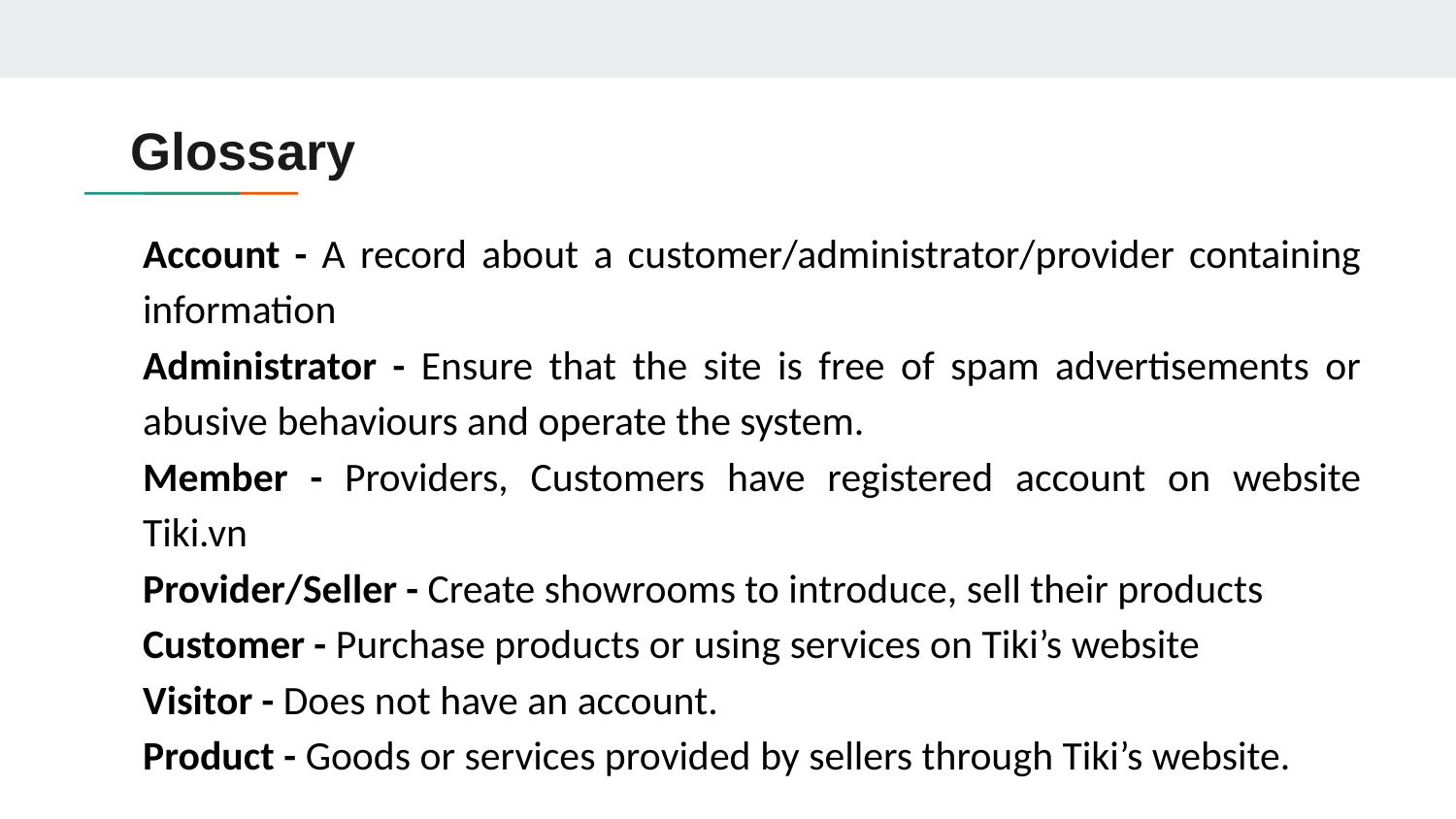

# Glossary
Account - A record about a customer/administrator/provider containing information
Administrator - Ensure that the site is free of spam advertisements or abusive behaviours and operate the system.
Member - Providers, Customers have registered account on website Tiki.vn
Provider/Seller - Create showrooms to introduce, sell their products
Customer - Purchase products or using services on Tiki’s website
Visitor - Does not have an account.
Product - Goods or services provided by sellers through Tiki’s website.